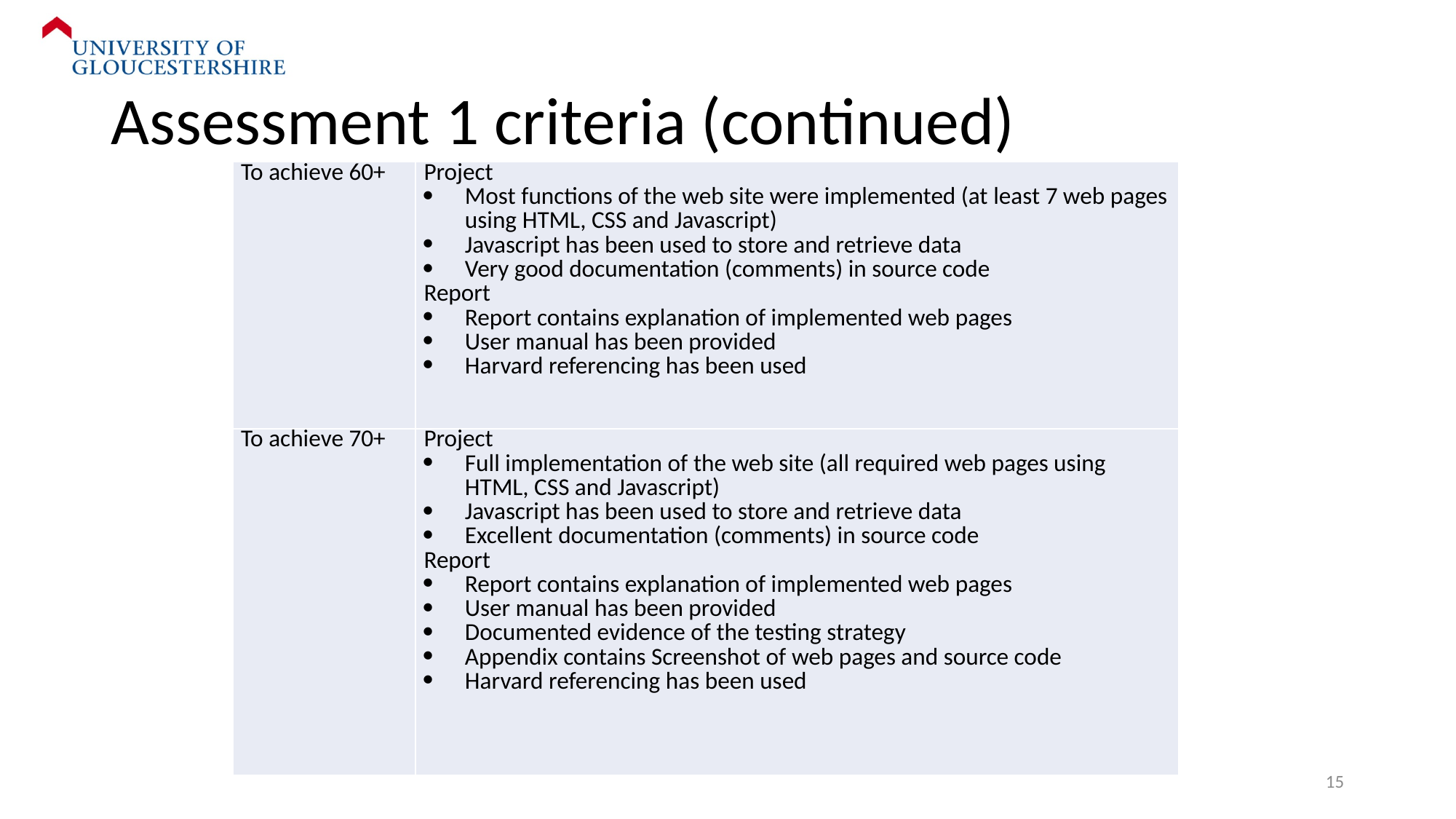

# Assessment 1 criteria (continued)
| To achieve 60+ | Project Most functions of the web site were implemented (at least 7 web pages using HTML, CSS and Javascript) Javascript has been used to store and retrieve data Very good documentation (comments) in source code Report Report contains explanation of implemented web pages User manual has been provided Harvard referencing has been used |
| --- | --- |
| To achieve 70+ | Project Full implementation of the web site (all required web pages using HTML, CSS and Javascript) Javascript has been used to store and retrieve data Excellent documentation (comments) in source code Report Report contains explanation of implemented web pages User manual has been provided Documented evidence of the testing strategy Appendix contains Screenshot of web pages and source code Harvard referencing has been used |
15